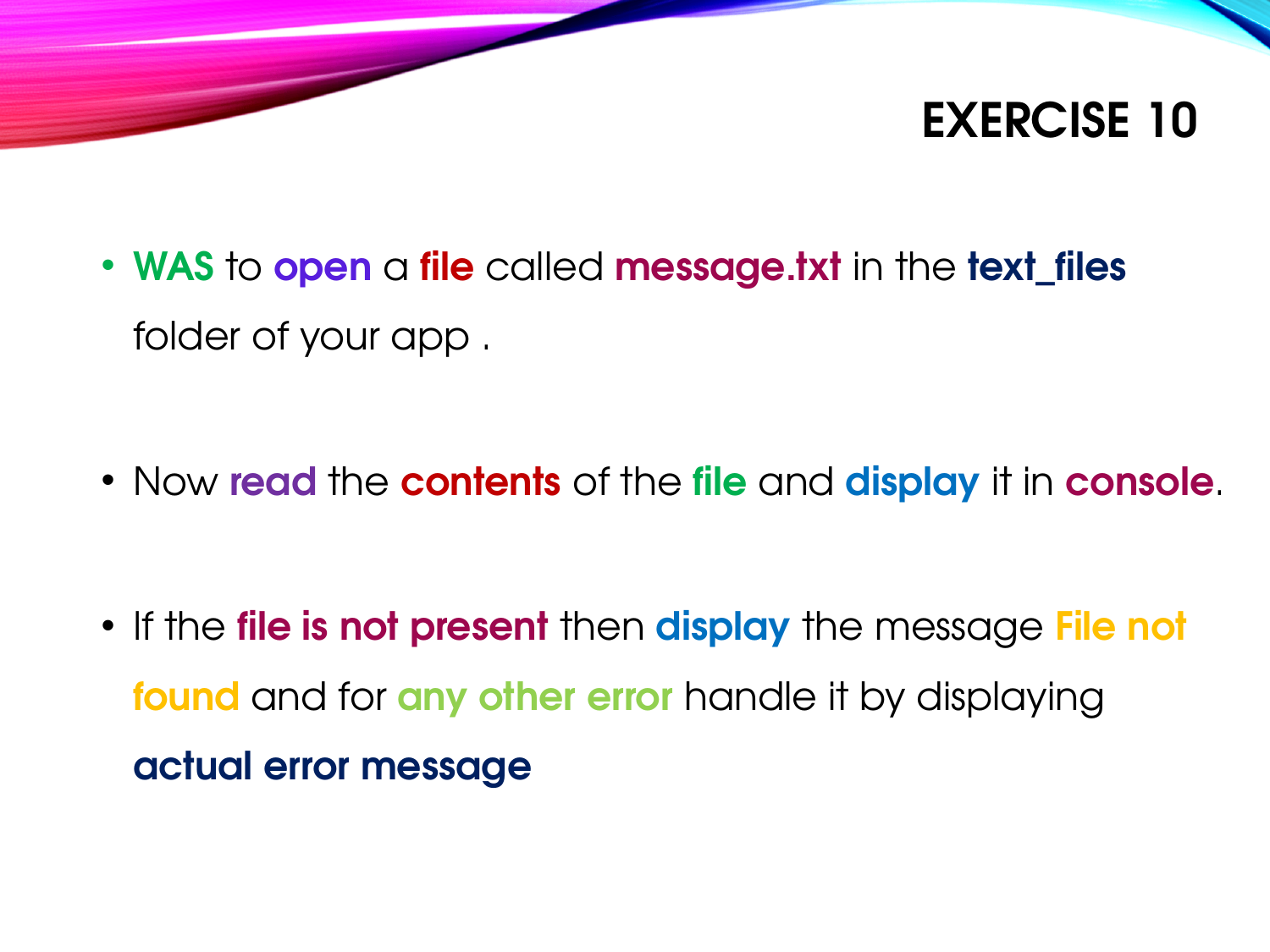

# Exercise 10
WAS to open a file called message.txt in the text_files folder of your app .

Now read the contents of the file and display it in console.

If the file is not present then display the message File not found and for any other error handle it by displaying actual error message